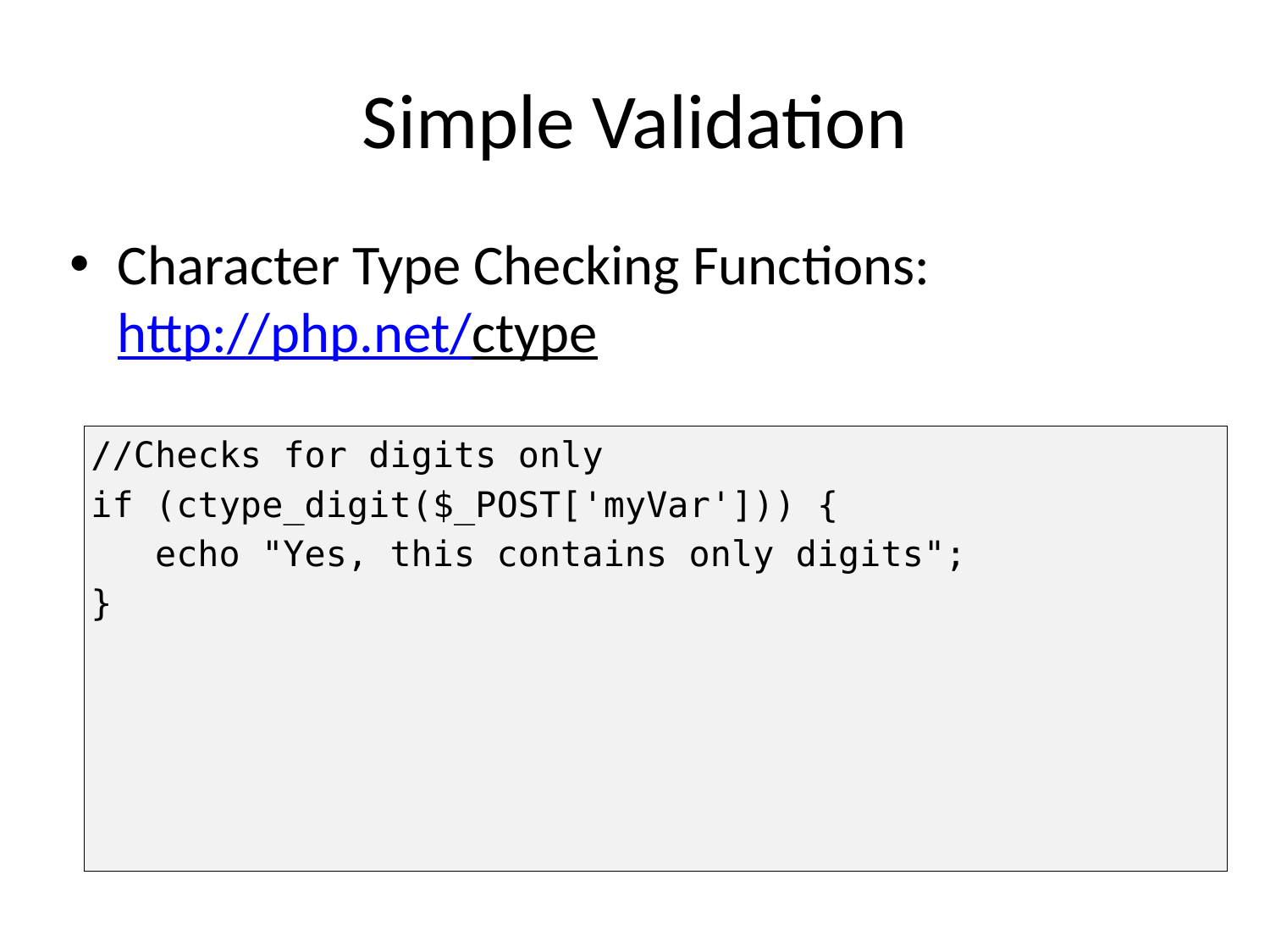

# Simple Validation
Character Type Checking Functions:
http://php.net/ctype
//Checks for digits only
if (ctype_digit($_POST['myVar'])) {
   echo "Yes, this contains only digits";
}